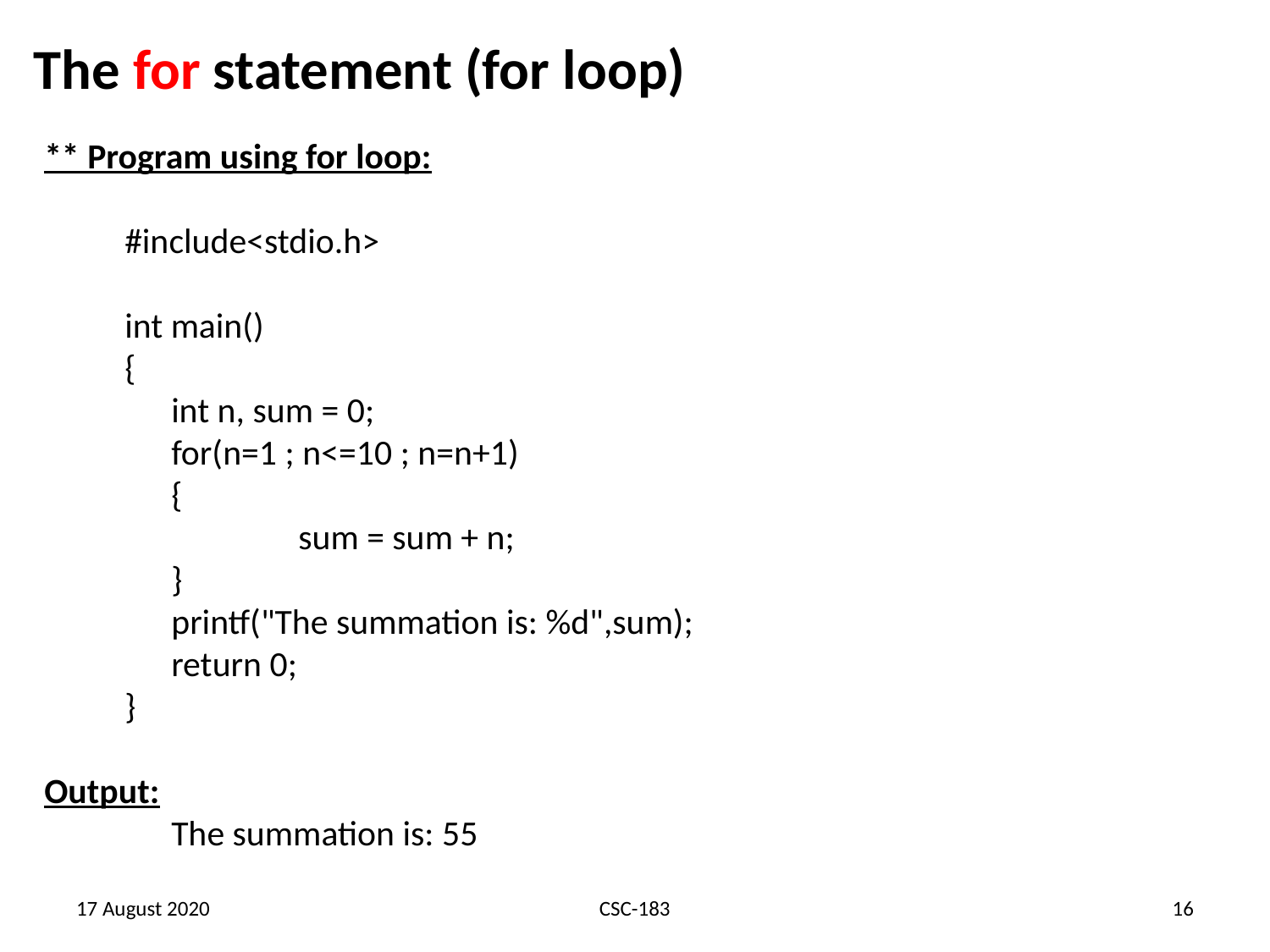

# The for statement (for loop)
** Program using for loop:

          #include<stdio.h>

          int main()
          {
	int n, sum = 0;
    	for(n=1 ; n<=10 ; n=n+1)
    	{
        		sum = sum + n;
    	}
    	printf("The summation is: %d",sum);
    	return 0;
          }

Output:
	The summation is: 55
17 August 2020
CSC-183
16